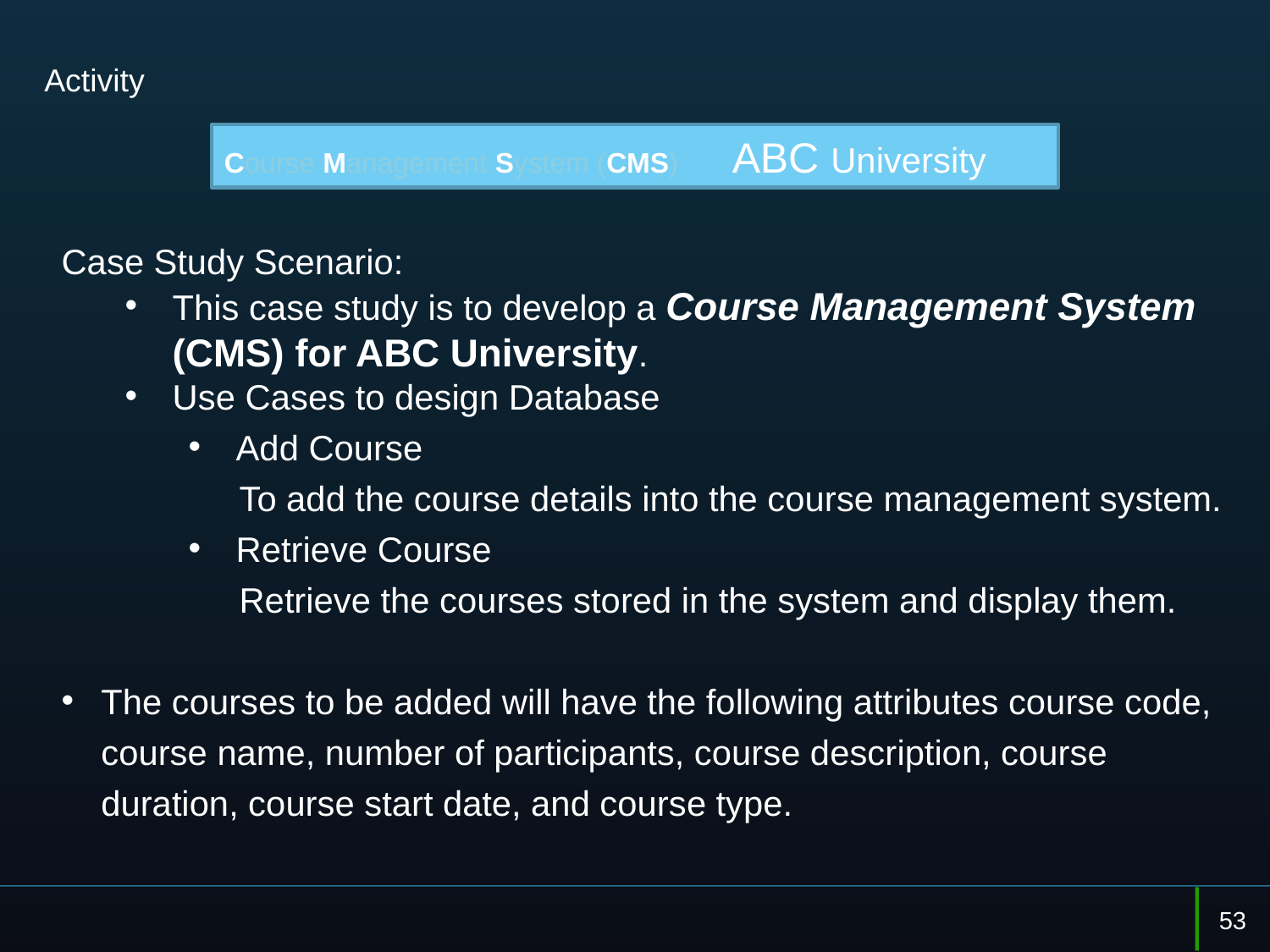

# Activity
Course Management System (CMS) 	ABC University

Case Study Scenario:
This case study is to develop a Course Management System (CMS) for ABC University.
Use Cases to design Database
Add Course
To add the course details into the course management system.
Retrieve Course
Retrieve the courses stored in the system and display them.

The courses to be added will have the following attributes course code, course name, number of participants, course description, course duration, course start date, and course type.

53